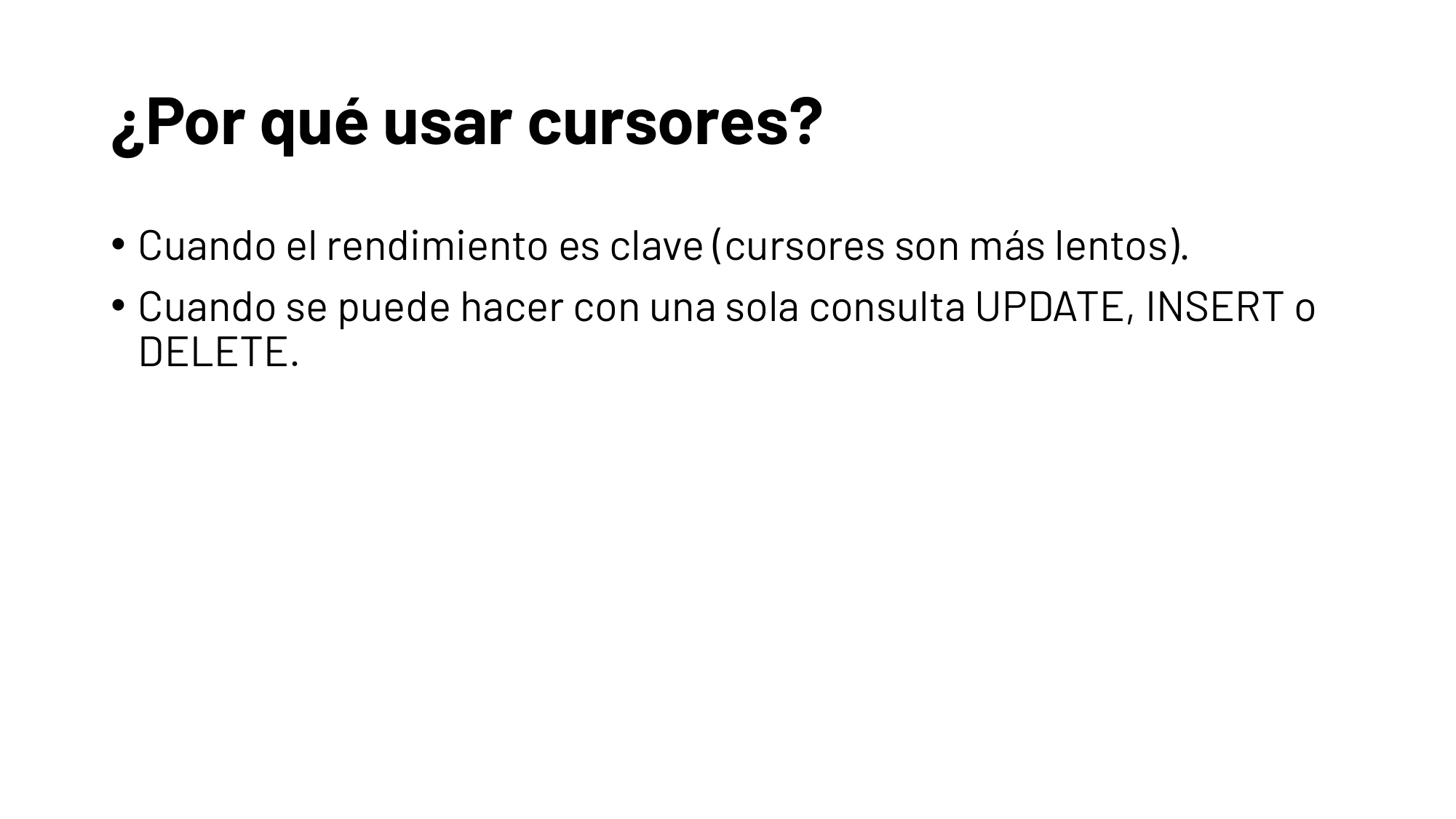

# ¿Por qué usar cursores?
Cuando el rendimiento es clave (cursores son más lentos).
Cuando se puede hacer con una sola consulta UPDATE, INSERT o DELETE.